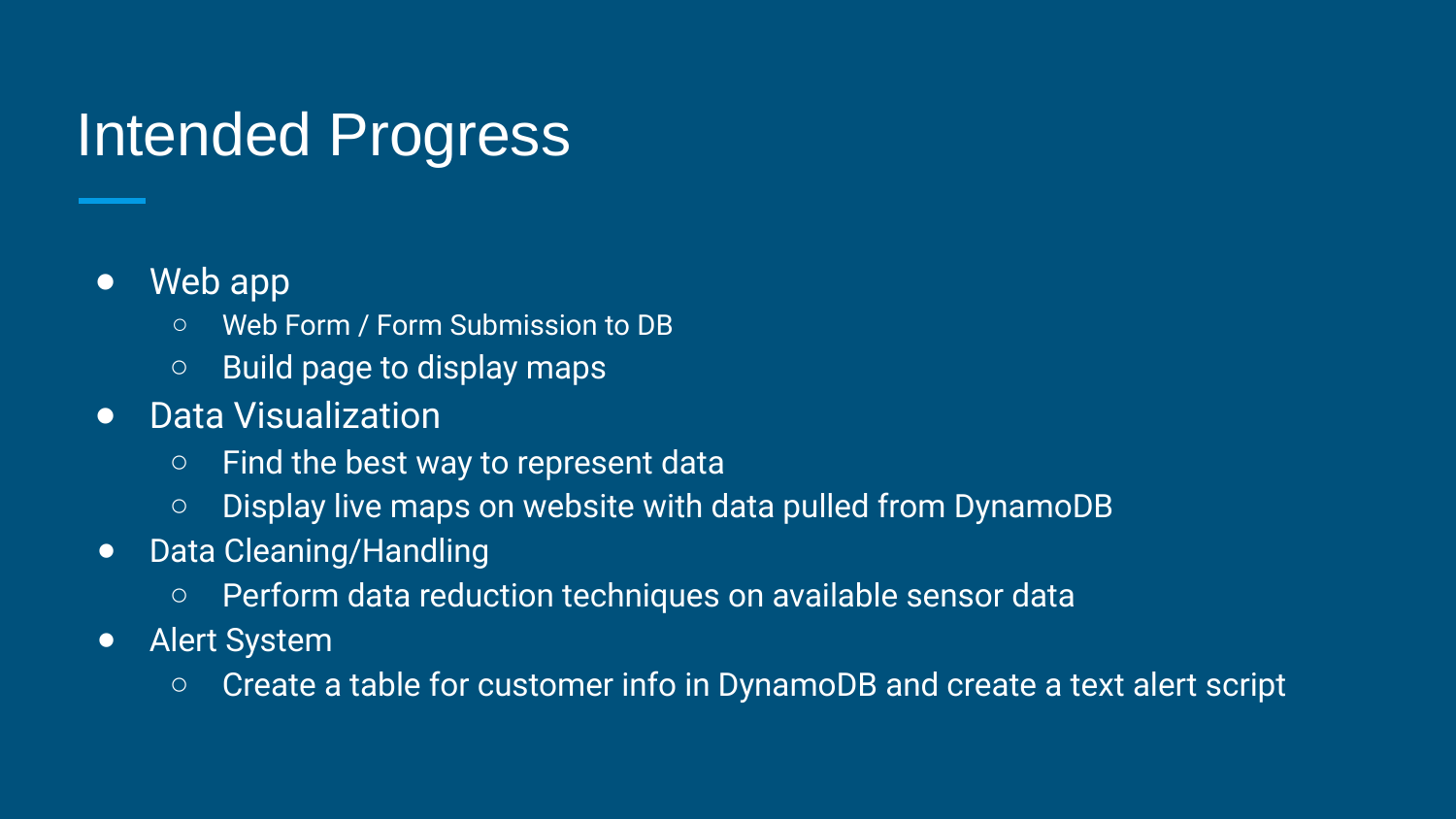

# Intended Progress
Web app
Web Form / Form Submission to DB
Build page to display maps
Data Visualization
Find the best way to represent data
Display live maps on website with data pulled from DynamoDB
Data Cleaning/Handling
Perform data reduction techniques on available sensor data
Alert System
Create a table for customer info in DynamoDB and create a text alert script